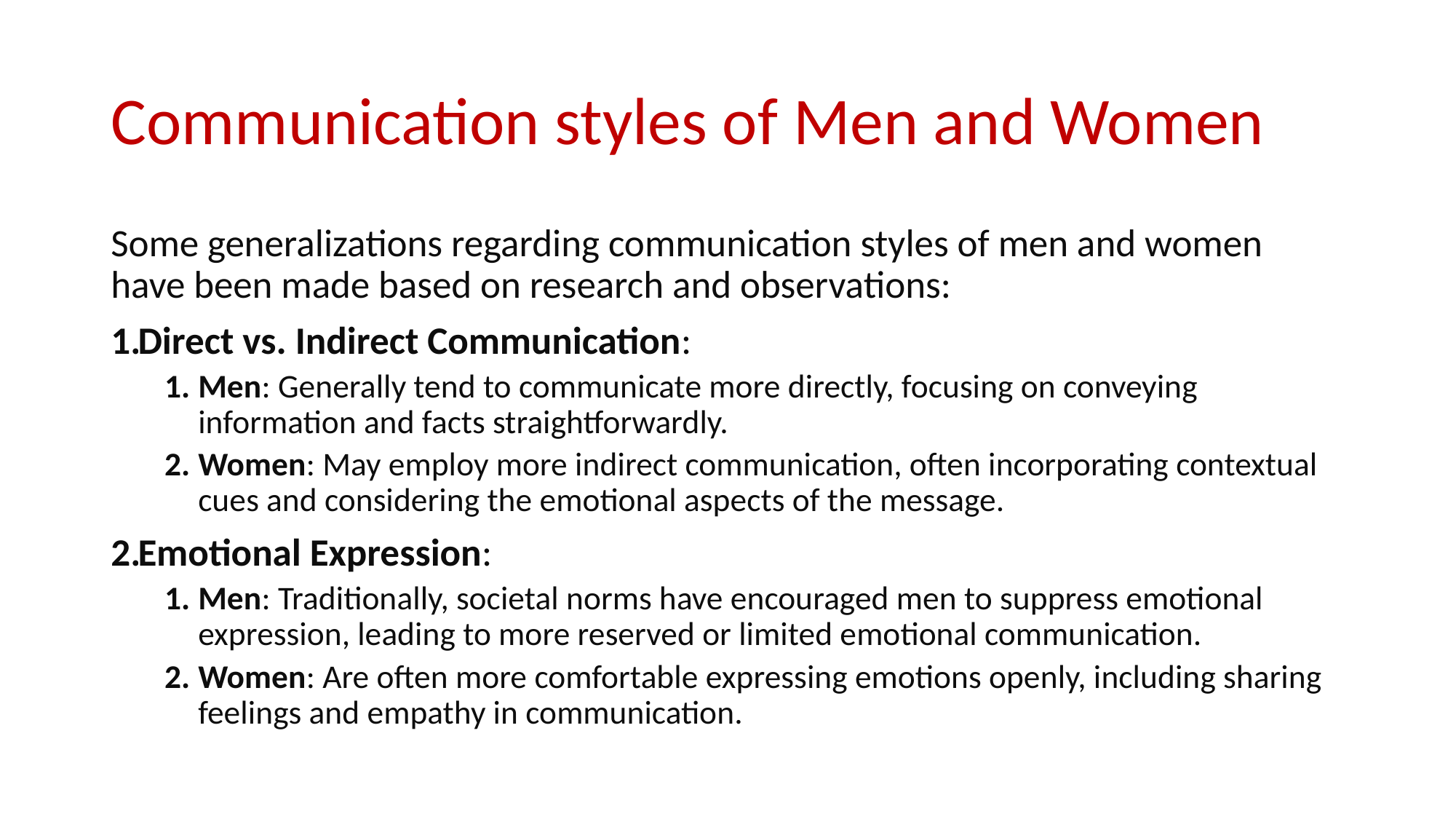

# Communication styles of Men and Women
Some generalizations regarding communication styles of men and women have been made based on research and observations:
Direct vs. Indirect Communication:
Men: Generally tend to communicate more directly, focusing on conveying information and facts straightforwardly.
Women: May employ more indirect communication, often incorporating contextual cues and considering the emotional aspects of the message.
Emotional Expression:
Men: Traditionally, societal norms have encouraged men to suppress emotional expression, leading to more reserved or limited emotional communication.
Women: Are often more comfortable expressing emotions openly, including sharing feelings and empathy in communication.